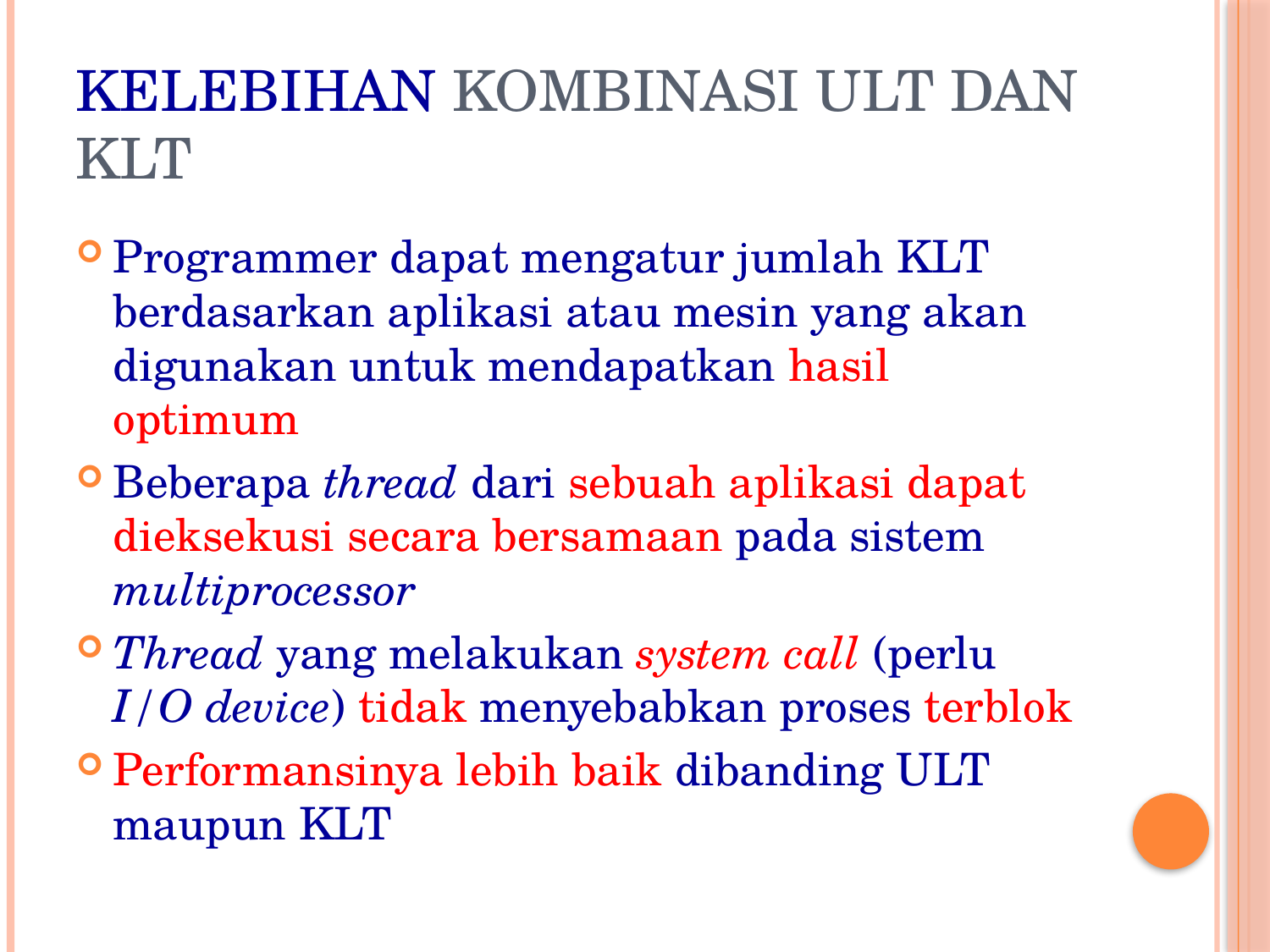

# Kelebihan kombinasi ULT dan KLT
Programmer dapat mengatur jumlah KLT berdasarkan aplikasi atau mesin yang akan digunakan untuk mendapatkan hasil optimum
Beberapa thread dari sebuah aplikasi dapat dieksekusi secara bersamaan pada sistem multiprocessor
Thread yang melakukan system call (perlu I/O device) tidak menyebabkan proses terblok
Performansinya lebih baik dibanding ULT maupun KLT